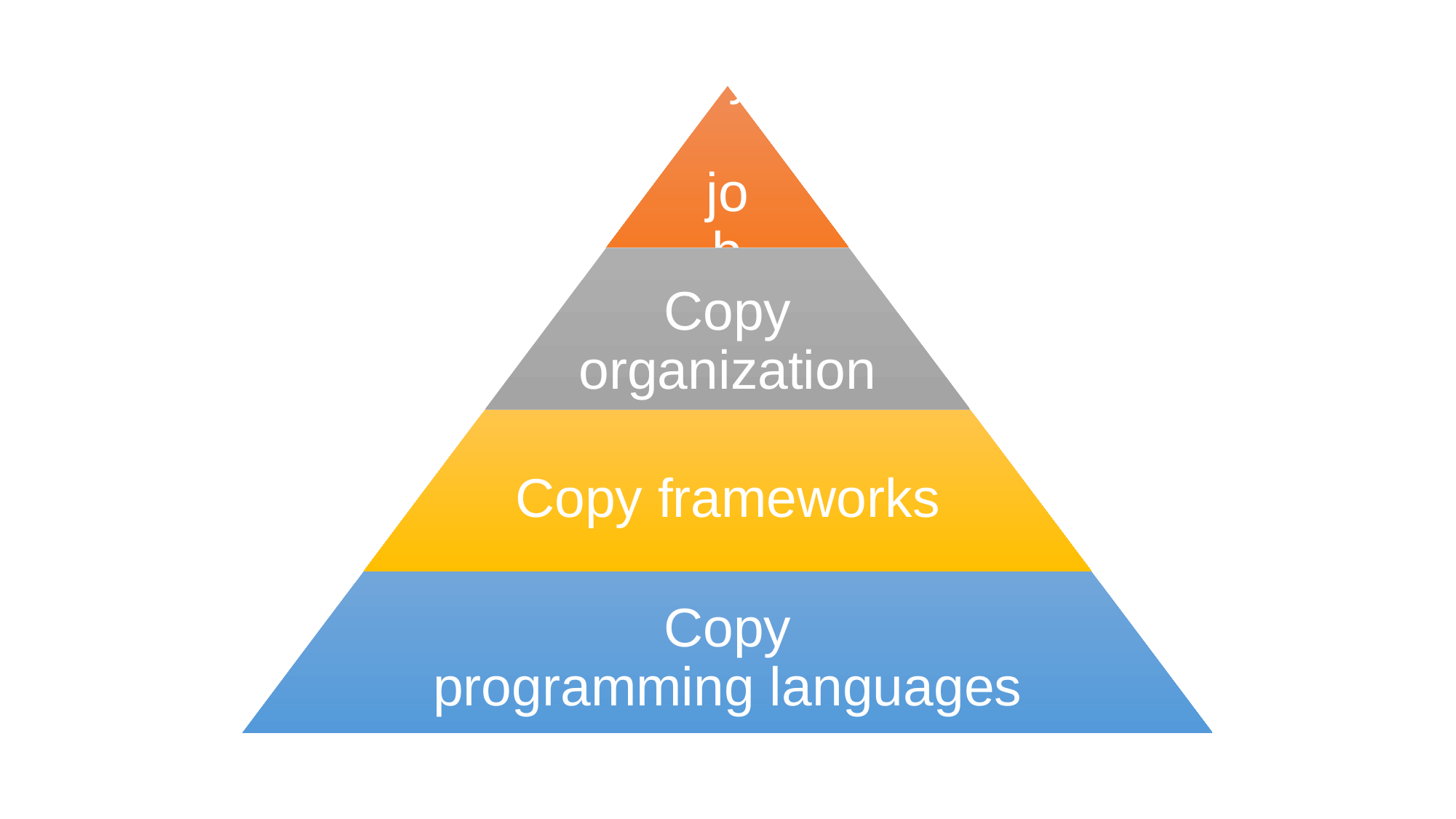

Copy
job titles
Copy organization
Copy frameworks
Copy
programming languages